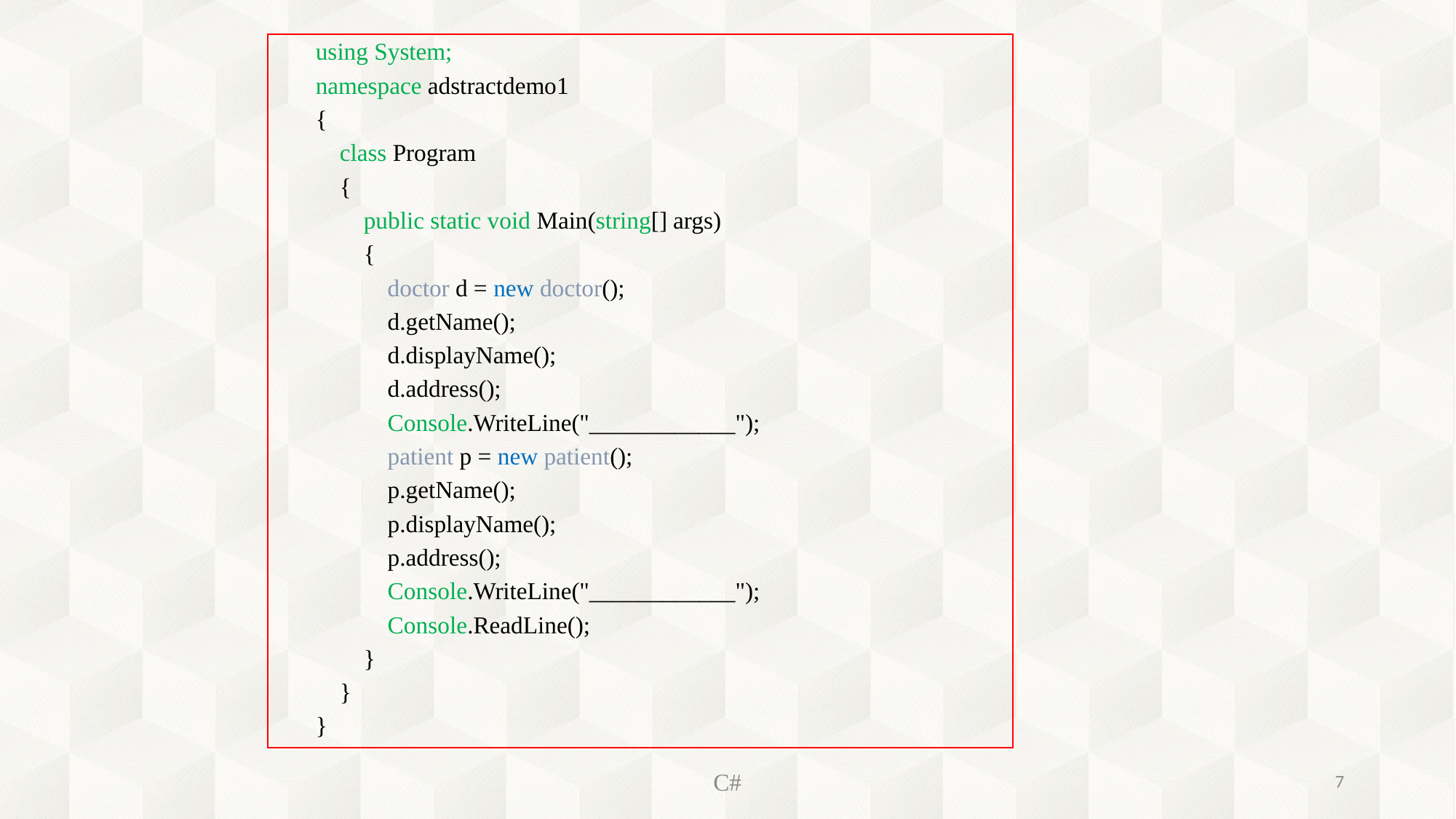

using System;
namespace adstractdemo1
{
    class Program
    {
        public static void Main(string[] args)
        {
            doctor d = new doctor();
            d.getName();
            d.displayName();
            d.address();
            Console.WriteLine("____________");
            patient p = new patient();
            p.getName();
            p.displayName();
            p.address();
            Console.WriteLine("____________");
            Console.ReadLine();
        }
    }
}

C#
7